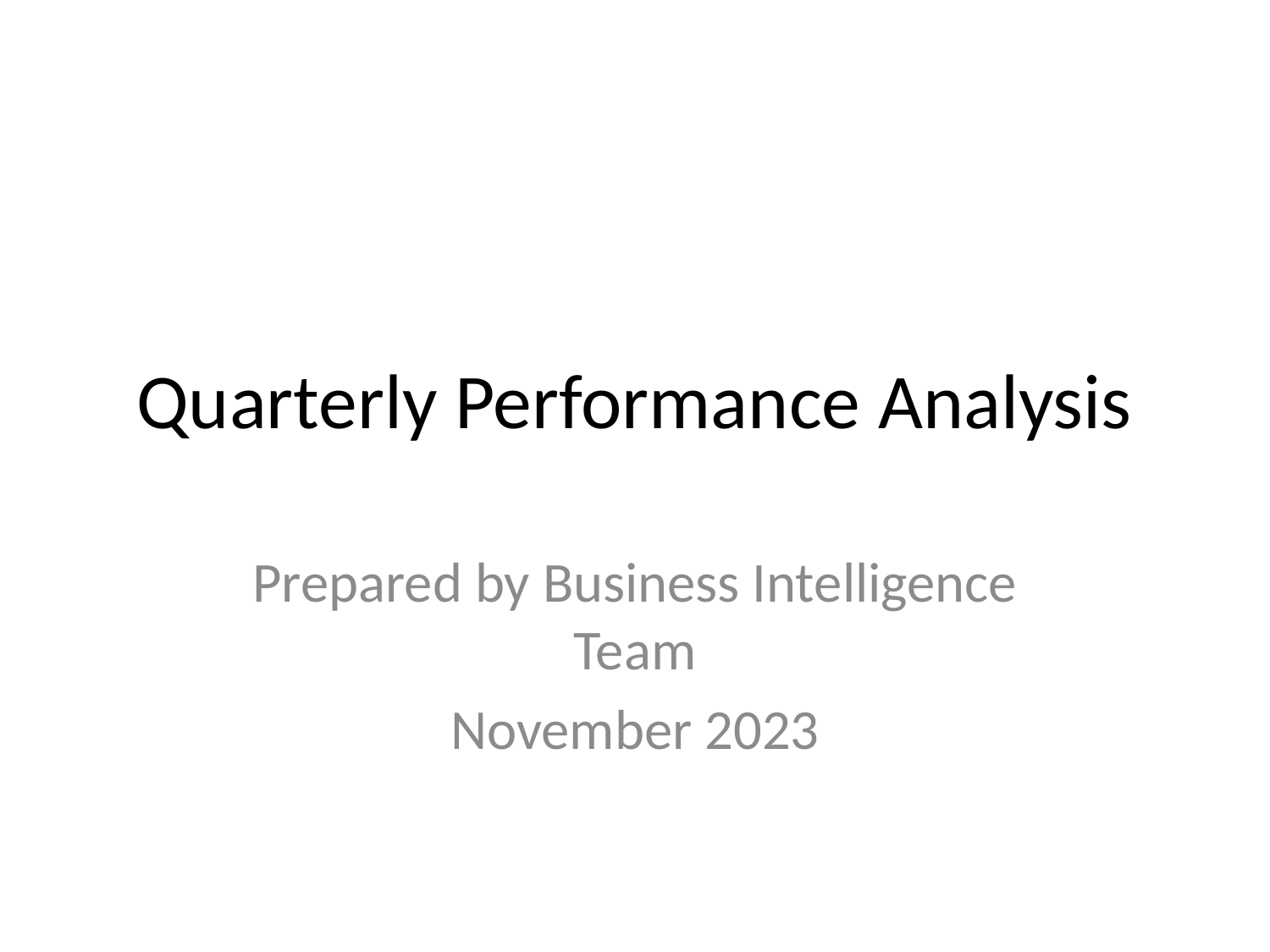

# Quarterly Performance Analysis
Prepared by Business Intelligence Team
November 2023